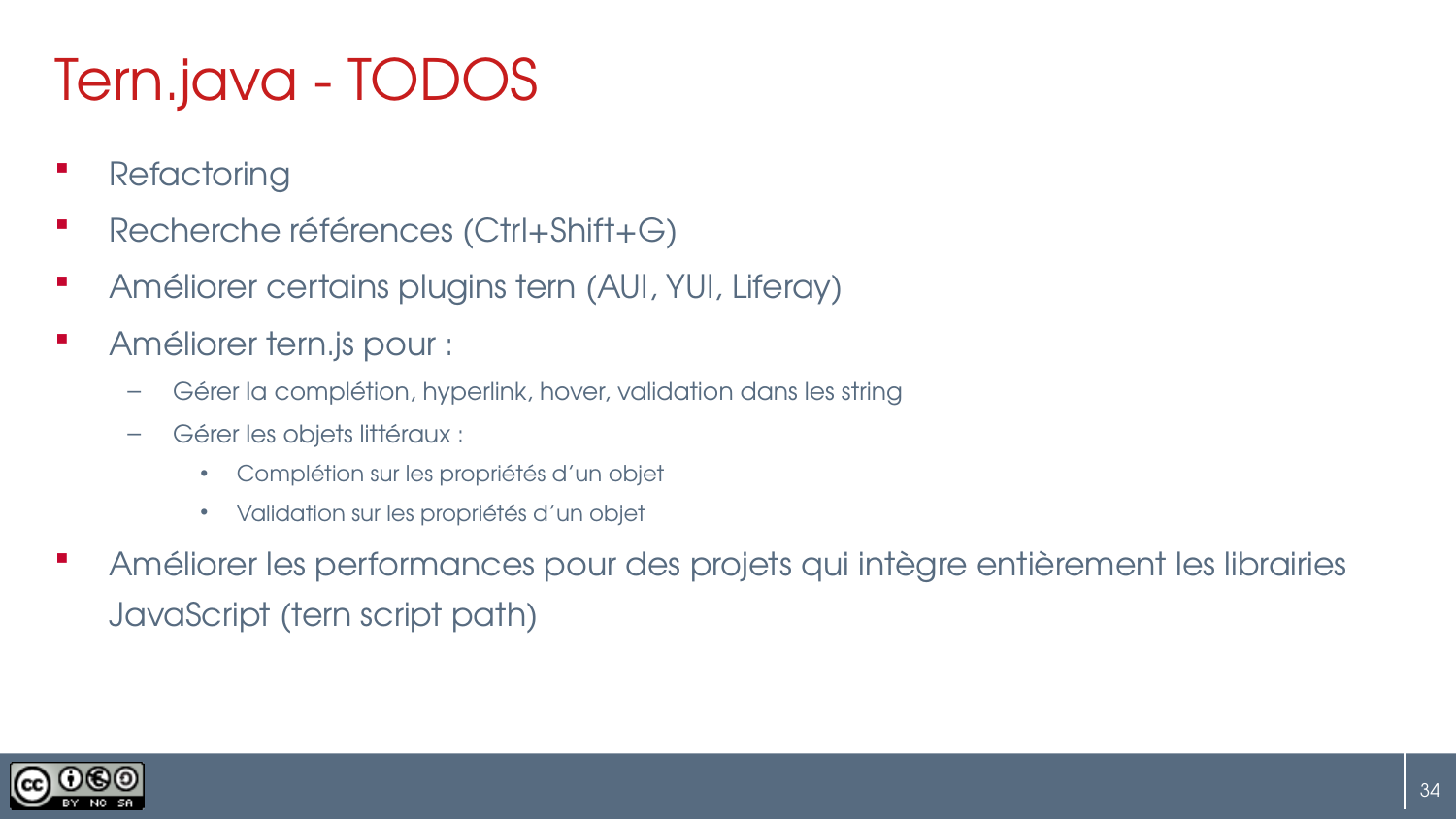

# Tern.java - TODOS
Refactoring
Recherche références (Ctrl+Shift+G)
Améliorer certains plugins tern (AUI, YUI, Liferay)
Améliorer tern.js pour :
Gérer la complétion, hyperlink, hover, validation dans les string
Gérer les objets littéraux :
Complétion sur les propriétés d’un objet
Validation sur les propriétés d’un objet
Améliorer les performances pour des projets qui intègre entièrement les librairies JavaScript (tern script path)
34